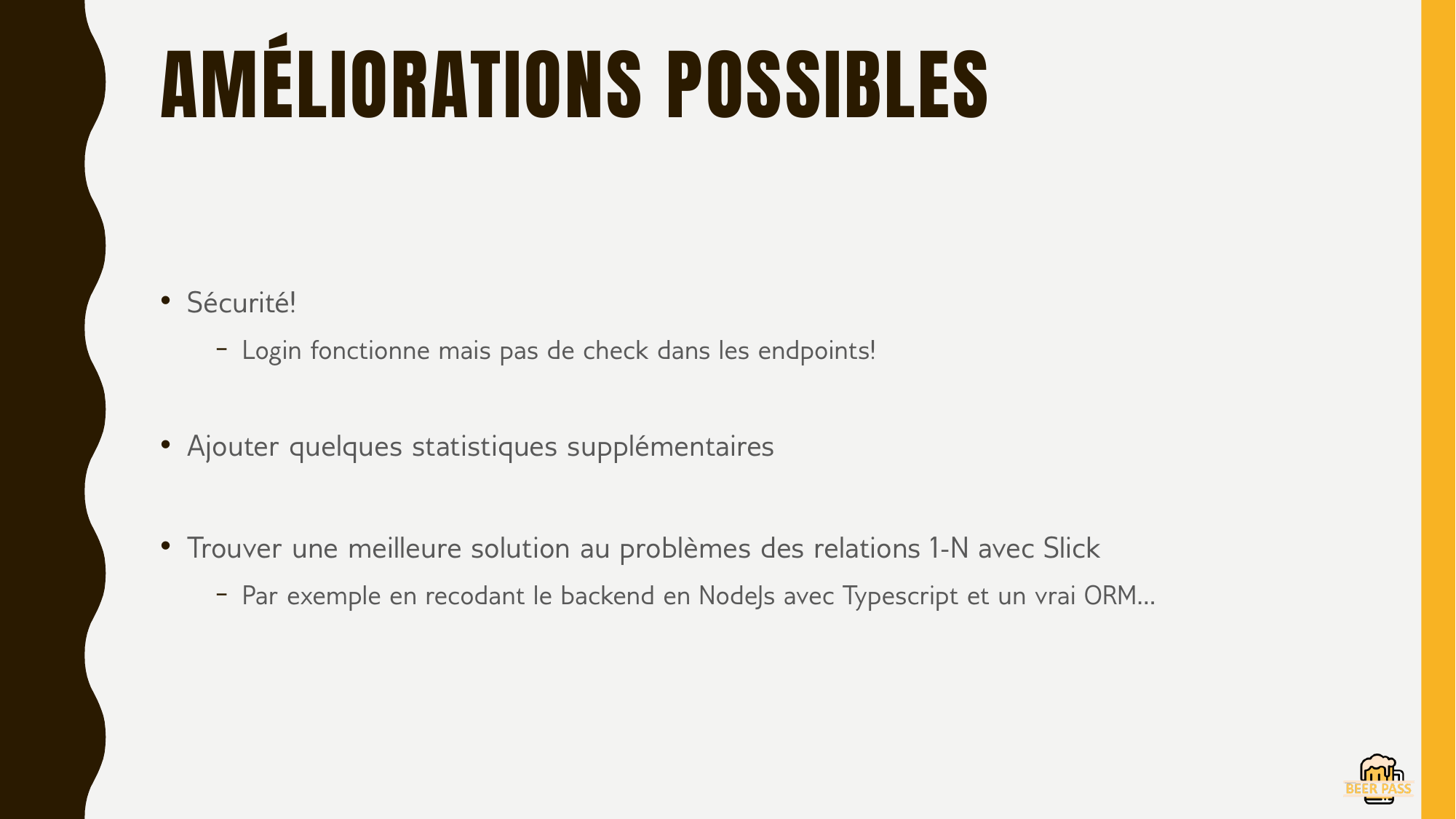

# Améliorations possibles
Sécurité!
Login fonctionne mais pas de check dans les endpoints!

Ajouter quelques statistiques supplémentaires

Trouver une meilleure solution au problèmes des relations 1-N avec Slick
Par exemple en recodant le backend en NodeJs avec Typescript et un vrai ORM…